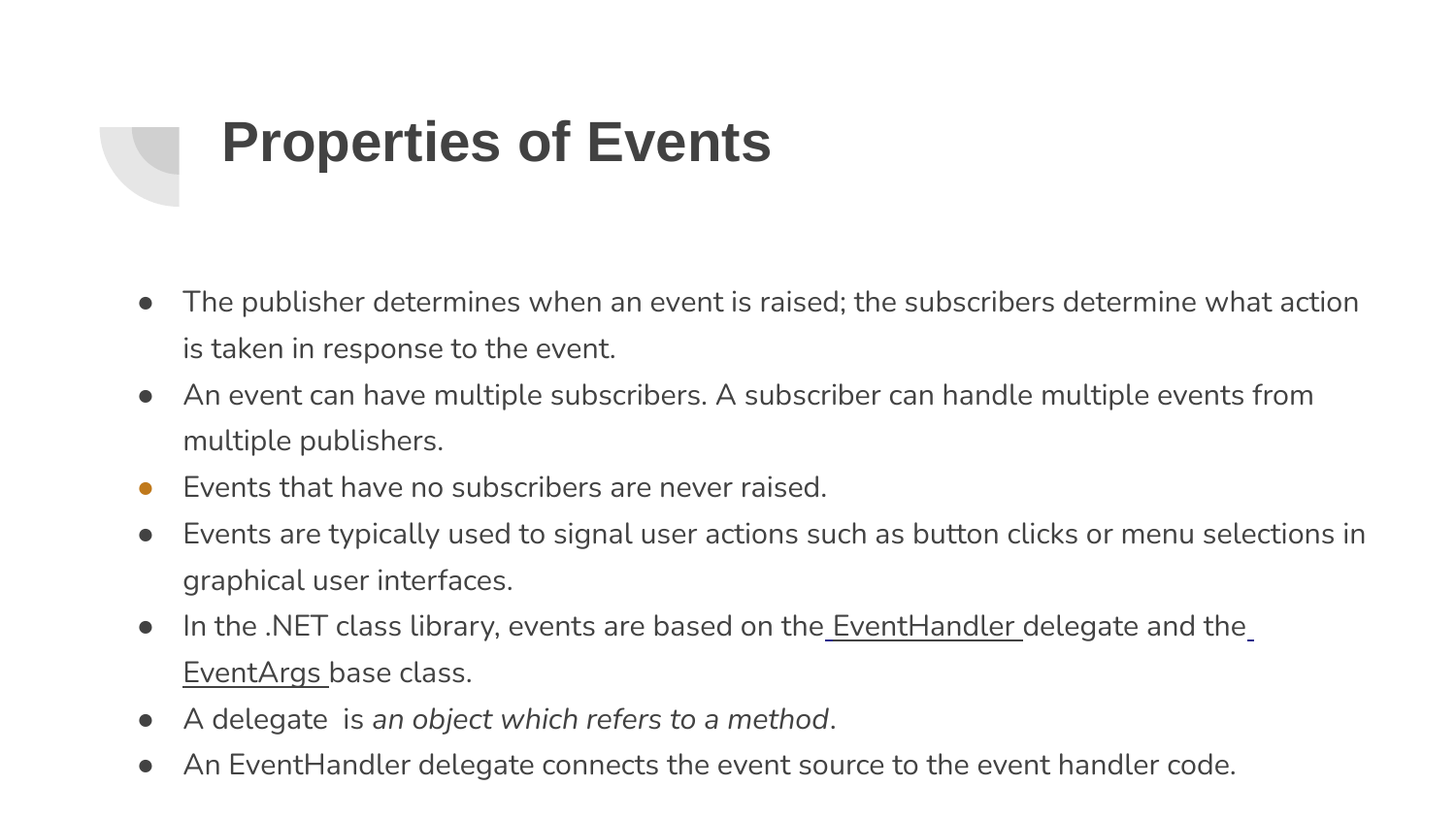

# Properties of Events
The publisher determines when an event is raised; the subscribers determine what action is taken in response to the event.
An event can have multiple subscribers. A subscriber can handle multiple events from multiple publishers.
Events that have no subscribers are never raised.
Events are typically used to signal user actions such as button clicks or menu selections in graphical user interfaces.
In the .NET class library, events are based on the EventHandler delegate and the EventArgs base class.
A delegate  is an object which refers to a method.
An EventHandler delegate connects the event source to the event handler code.